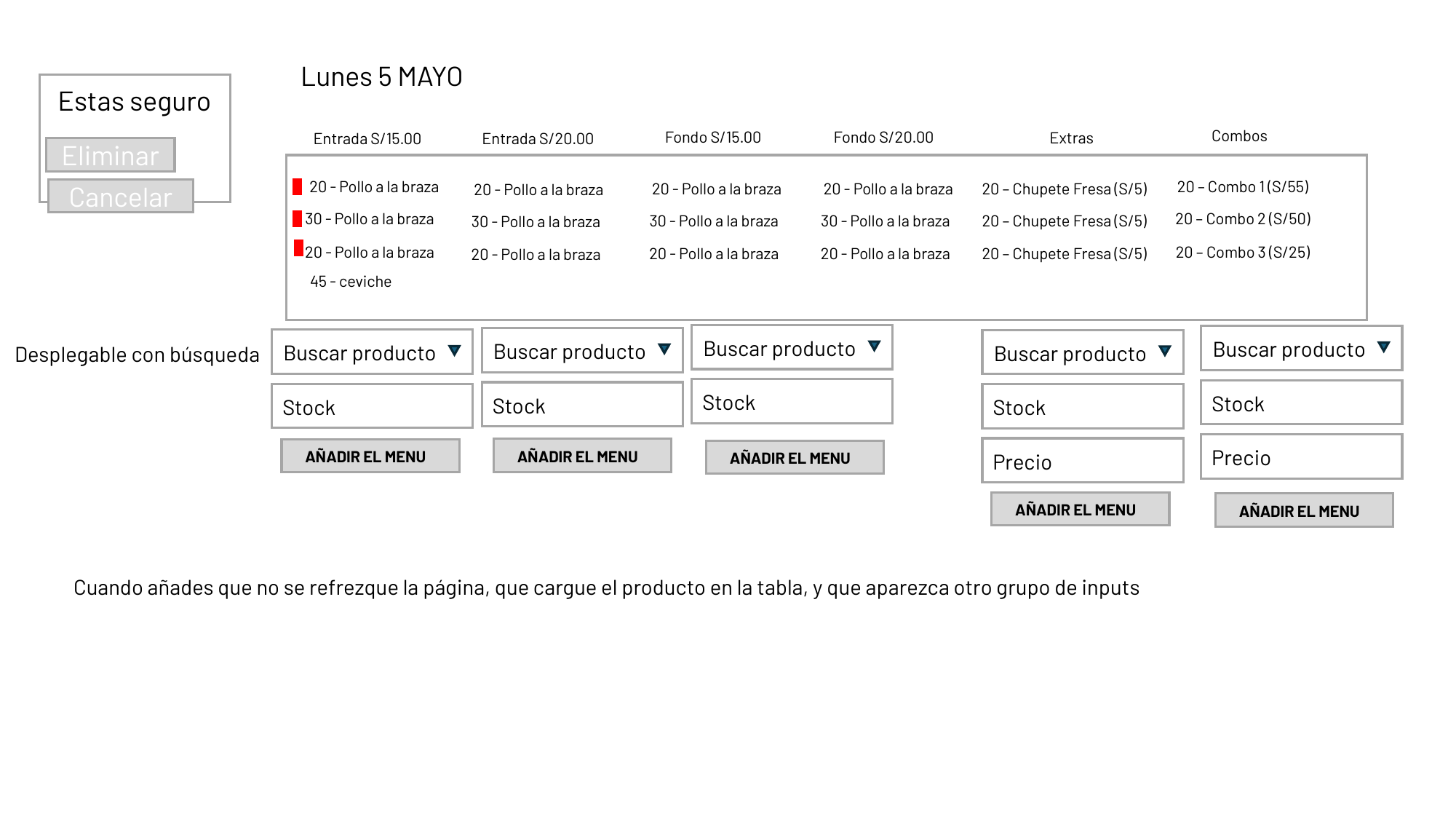

Lunes 5 MAYO

Estas seguro
Combos
Fondo S/15.00
Fondo S/20.00
Extras
Entrada S/15.00
Entrada S/20.00
Eliminar

20 - Pollo a la braza
20 – Combo 1 (S/55)
20 - Pollo a la braza
20 - Pollo a la braza
20 – Chupete Fresa (S/5)
20 - Pollo a la braza
Cancelar

30 - Pollo a la braza
20 – Combo 2 (S/50)
30 - Pollo a la braza
30 - Pollo a la braza
20 – Chupete Fresa (S/5)
30 - Pollo a la braza

20 - Pollo a la braza
20 – Combo 3 (S/25)
20 - Pollo a la braza
20 - Pollo a la braza
20 – Chupete Fresa (S/5)
20 - Pollo a la braza

45 - ceviche

Buscar producto

Buscar producto
Buscar producto
Buscar producto
Buscar producto
Desplegable con búsqueda

Stock

Stock
Stock
Stock
Stock

Precio

AÑADIR EL MENU
AÑADIR EL MENU
AÑADIR EL MENU
Precio

AÑADIR EL MENU
AÑADIR EL MENU
Cuando añades que no se refrezque la página, que cargue el producto en la tabla, y que aparezca otro grupo de inputs